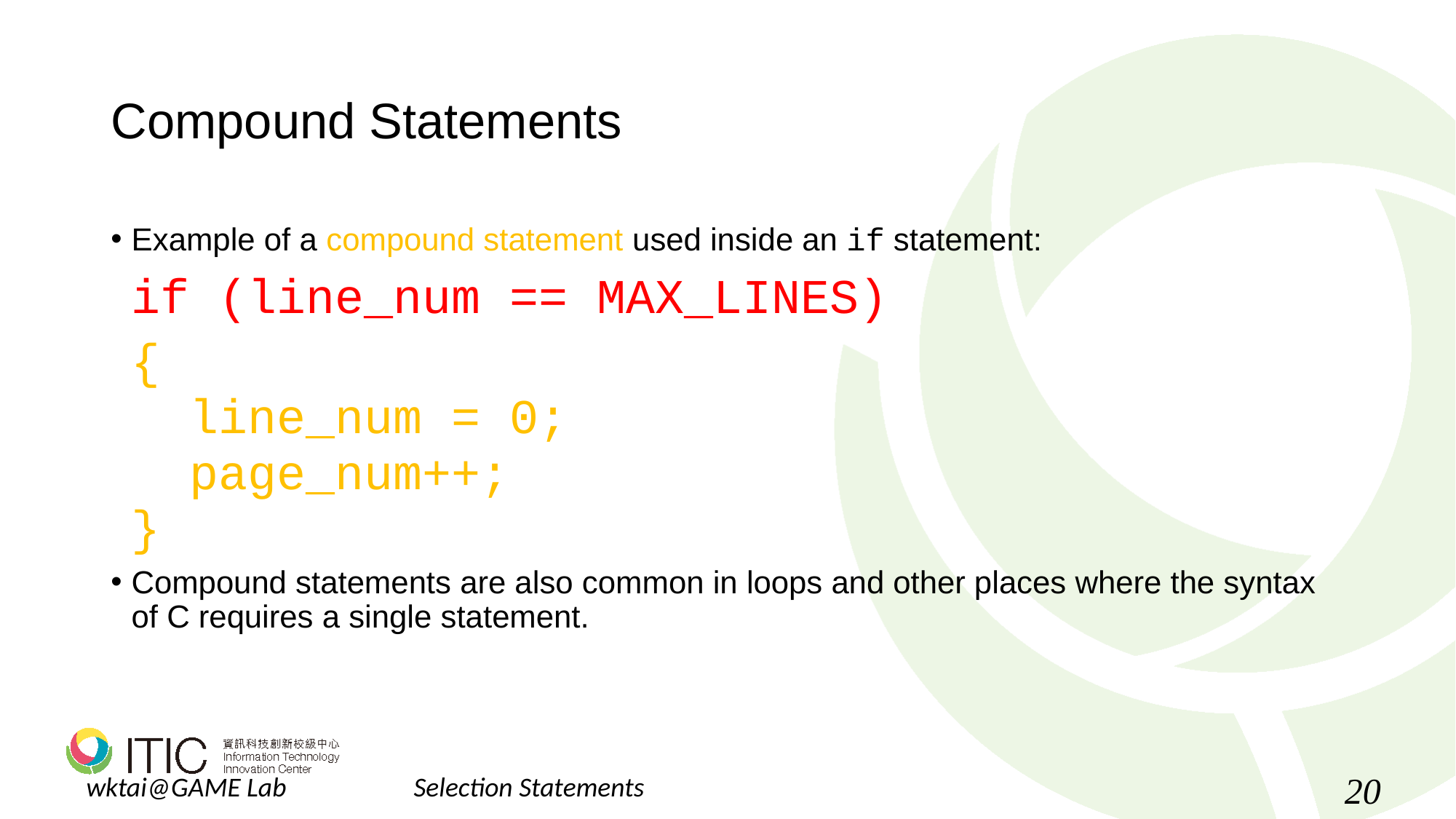

# Compound Statements
Example of a compound statement used inside an if statement:
	if (line_num == MAX_LINES)
	{
	  line_num = 0;
	  page_num++;
	}
Compound statements are also common in loops and other places where the syntax of C requires a single statement.